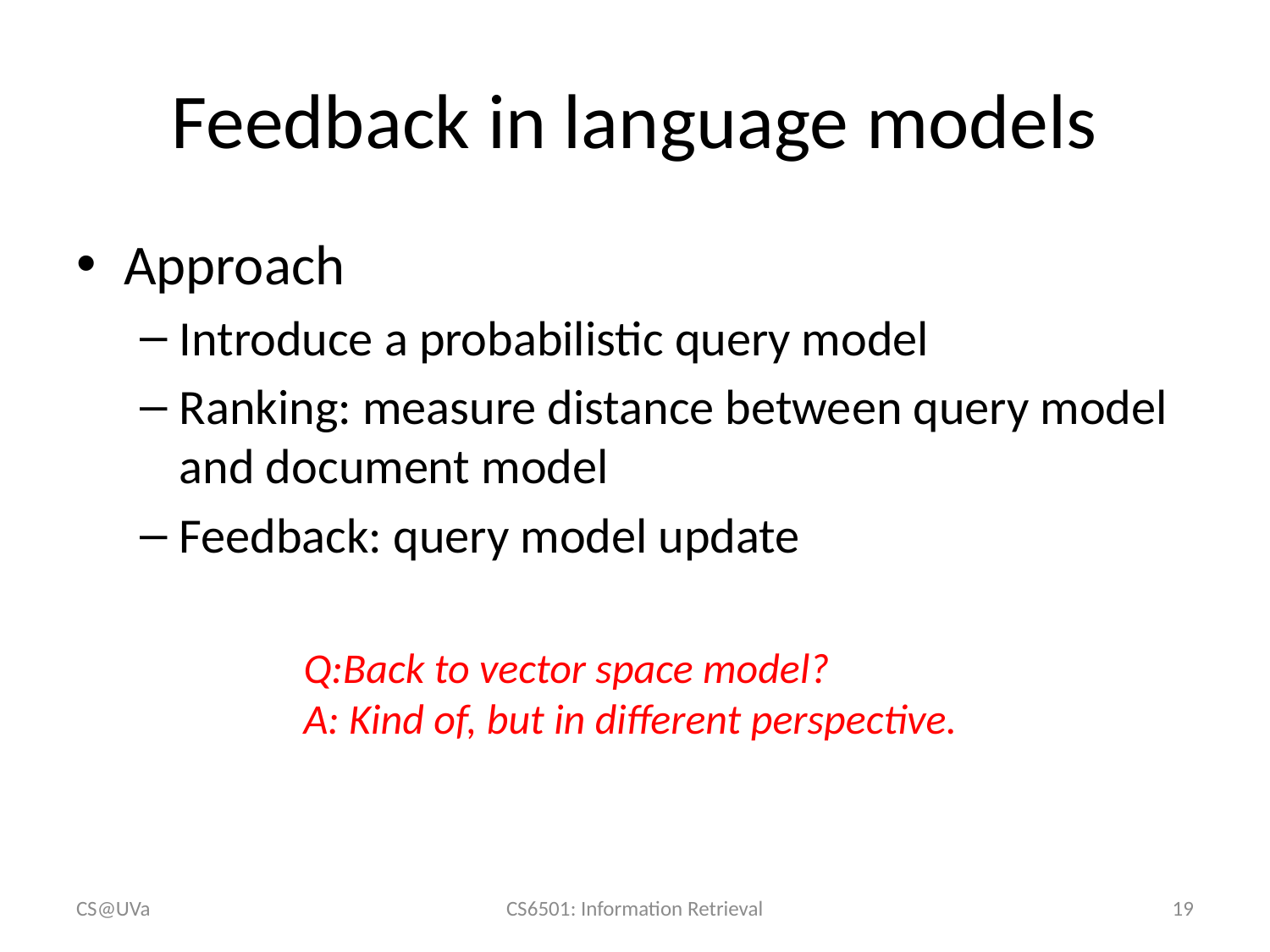

# Feedback in language models
Approach
Introduce a probabilistic query model
Ranking: measure distance between query model and document model
Feedback: query model update

Q:Back to vector space model?
A: Kind of, but in different perspective.
CS@UVa
CS6501: Information Retrieval
19